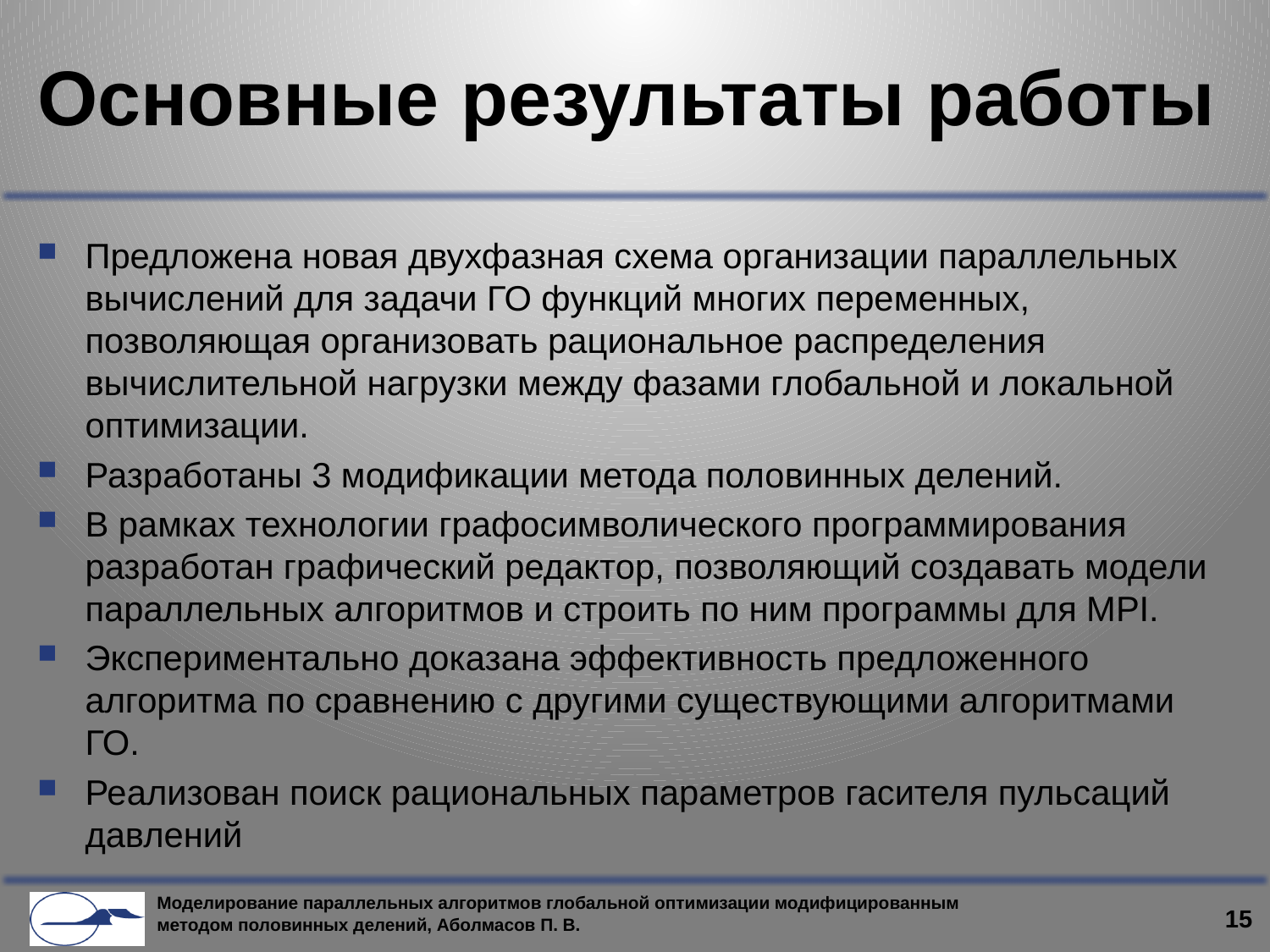

# Основные результаты работы
Предложена новая двухфазная схема организации параллельных вычислений для задачи ГО функций многих переменных, позволяющая организовать рациональное распределения вычислительной нагрузки между фазами глобальной и локальной оптимизации.
Разработаны 3 модификации метода половинных делений.
В рамках технологии графосимволического программирования разработан графический редактор, позволяющий создавать модели параллельных алгоритмов и строить по ним программы для MPI.
Экспериментально доказана эффективность предложенного алгоритма по сравнению с другими существующими алгоритмами ГО.
Реализован поиск рациональных параметров гасителя пульсаций давлений
15